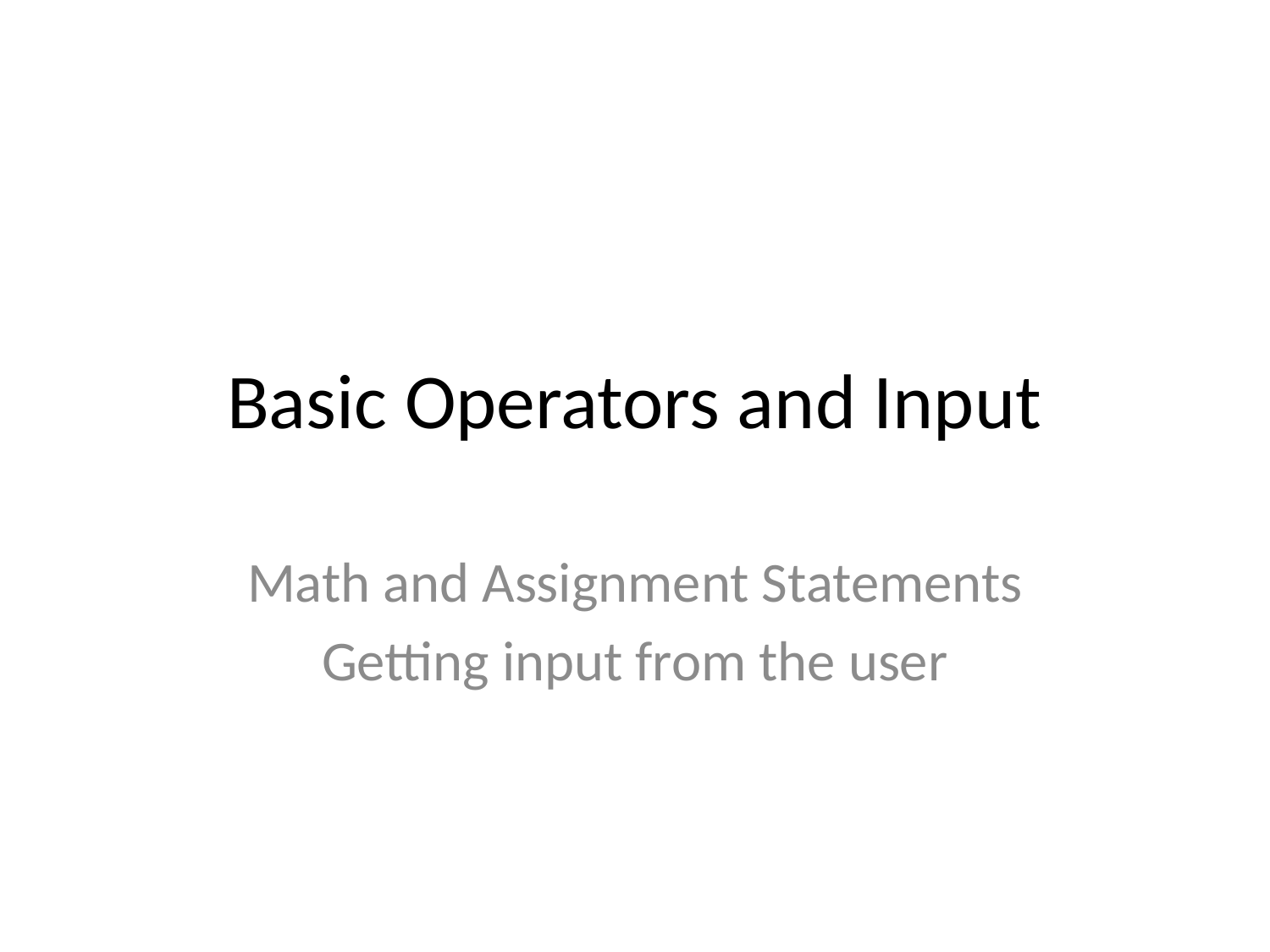

# Basic Operators and Input
Math and Assignment Statements
Getting input from the user